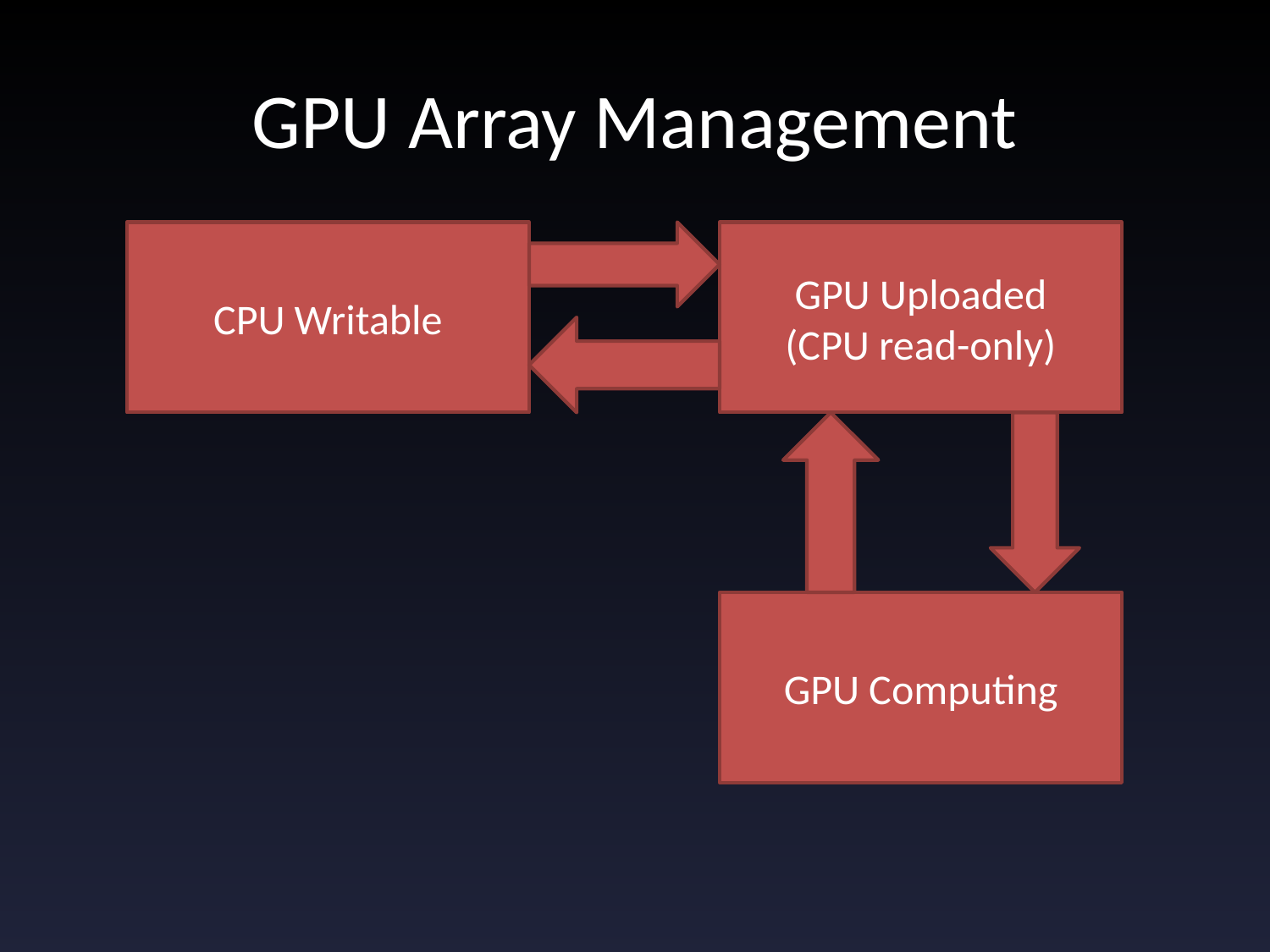

# GPU Array Management

CPU Writable

GPU Uploaded
(CPU read-only)

GPU Computing